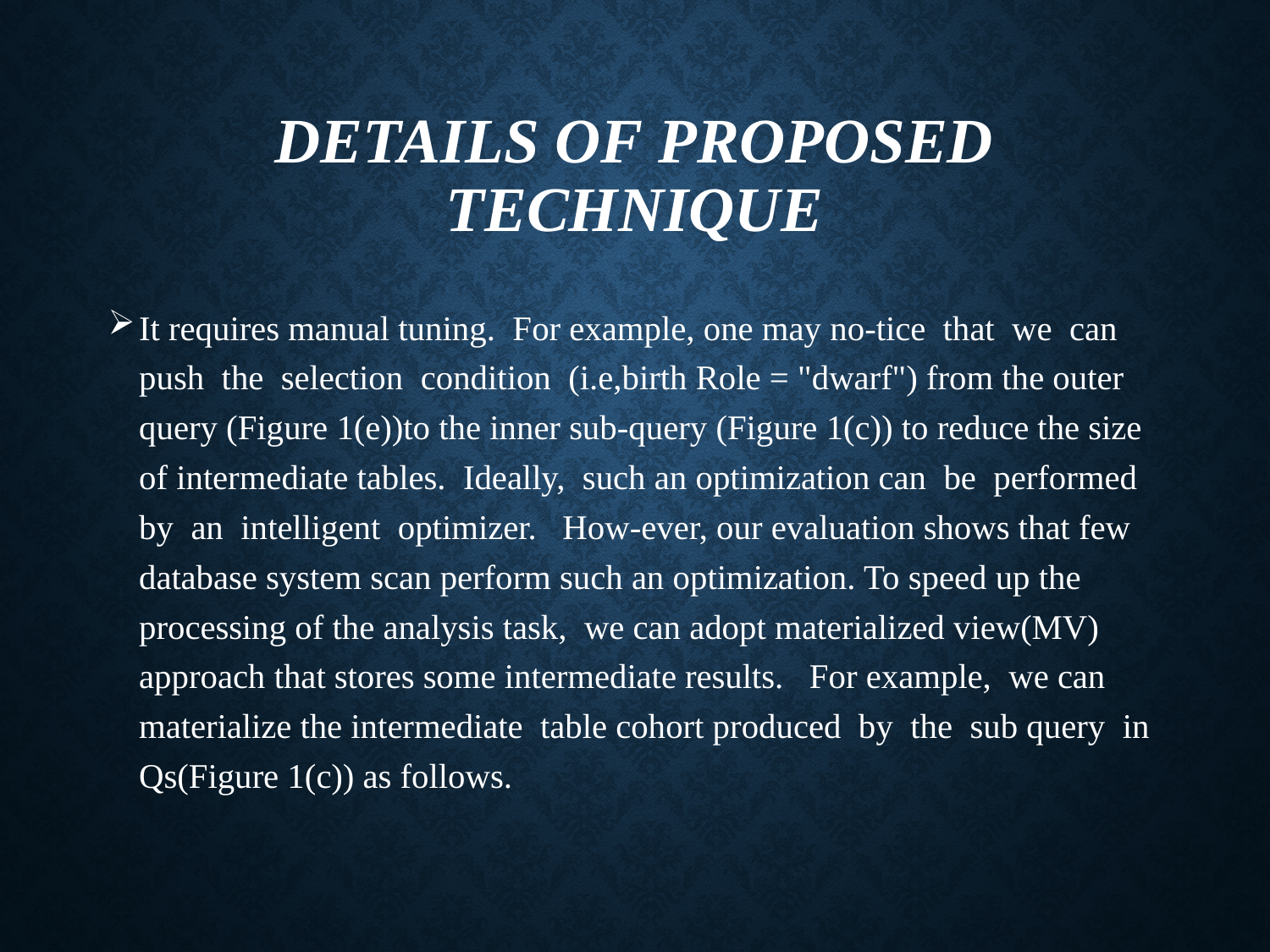

# Details of proposed technique
It requires manual tuning.  For example, one may no-tice  that  we  can  push  the  selection  condition  (i.e,birth Role = "dwarf") from the outer query (Figure 1(e))to the inner sub-query (Figure 1(c)) to reduce the size of intermediate tables.  Ideally,  such an optimization can  be  performed  by  an  intelligent  optimizer.   How-ever, our evaluation shows that few database system scan perform such an optimization. To speed up the processing of the analysis task,  we can adopt materialized view(MV) approach that stores some intermediate results.   For example,  we can materialize the intermediate  table cohort produced  by  the  sub query  in Qs(Figure 1(c)) as follows.